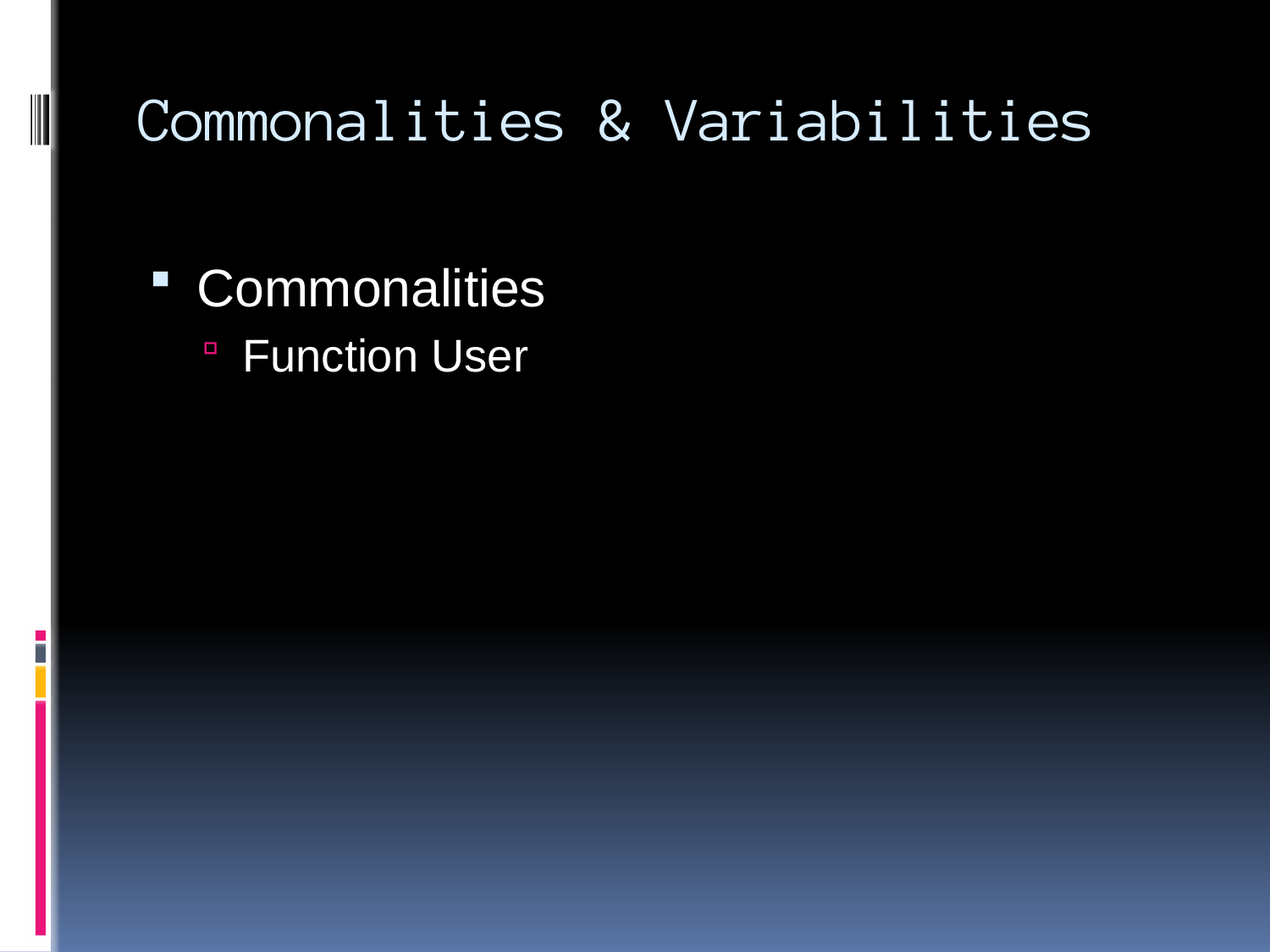

# Commonalities & Variabilities
Commonalities
Function User